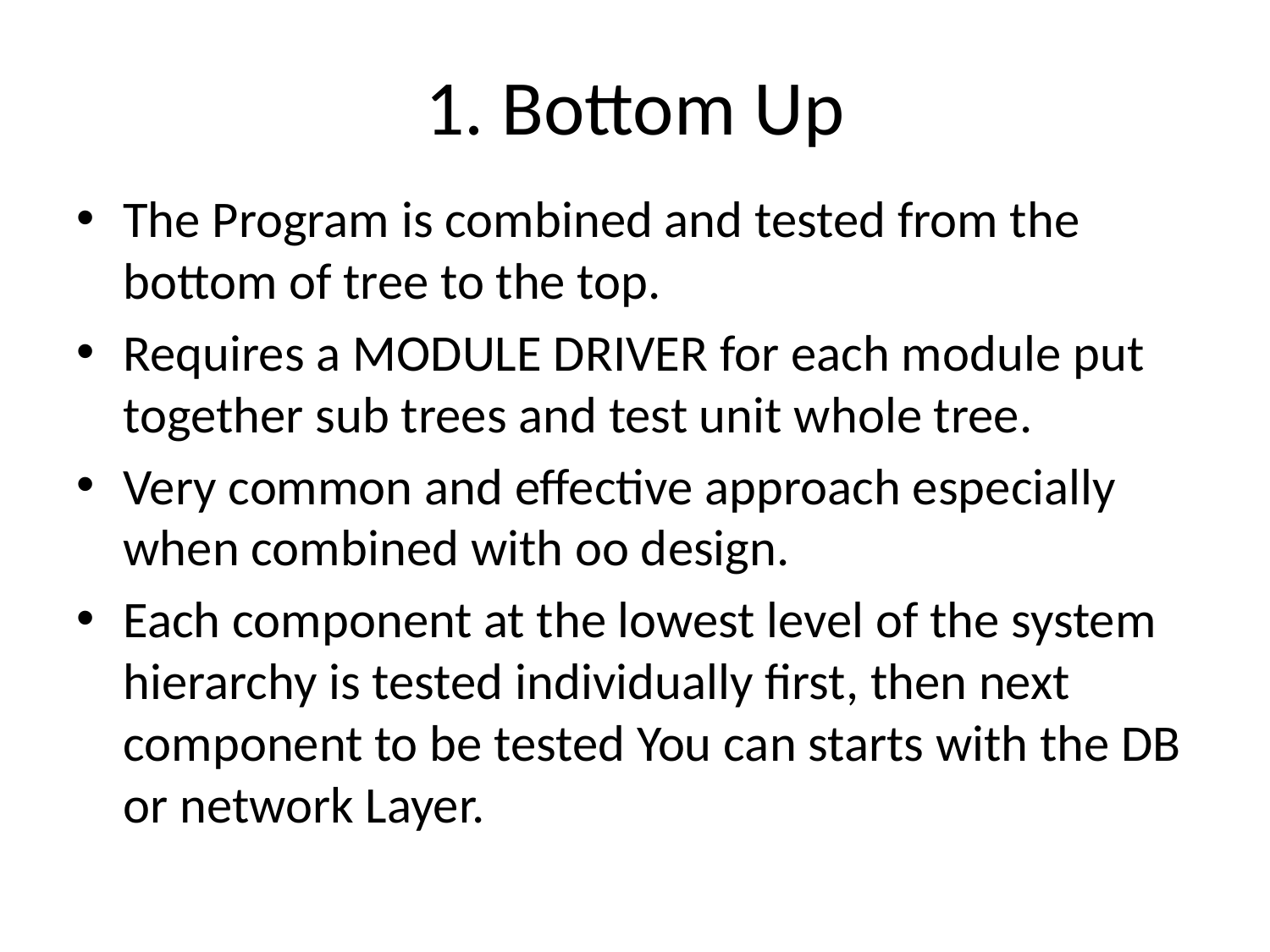

# 1. Bottom Up
The Program is combined and tested from the bottom of tree to the top.
Requires a MODULE DRIVER for each module put together sub trees and test unit whole tree.
Very common and effective approach especially when combined with oo design.
Each component at the lowest level of the system hierarchy is tested individually first, then next component to be tested You can starts with the DB or network Layer.